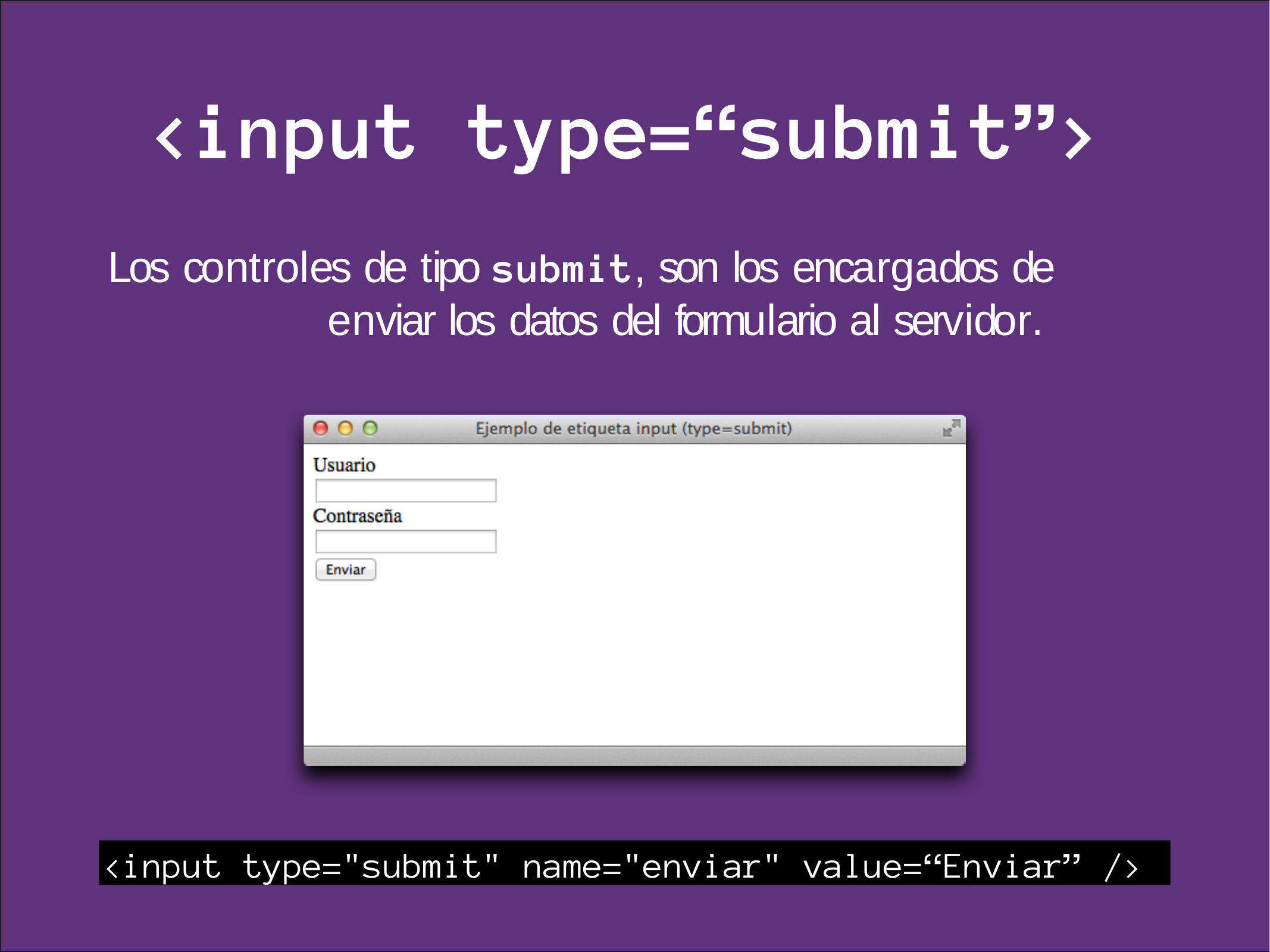

# <input type=“submit”>
Los controles de tipo submit, son los encargados de enviar los datos del formulario al servidor.

<input type="submit" name="enviar" value=“Enviar” />